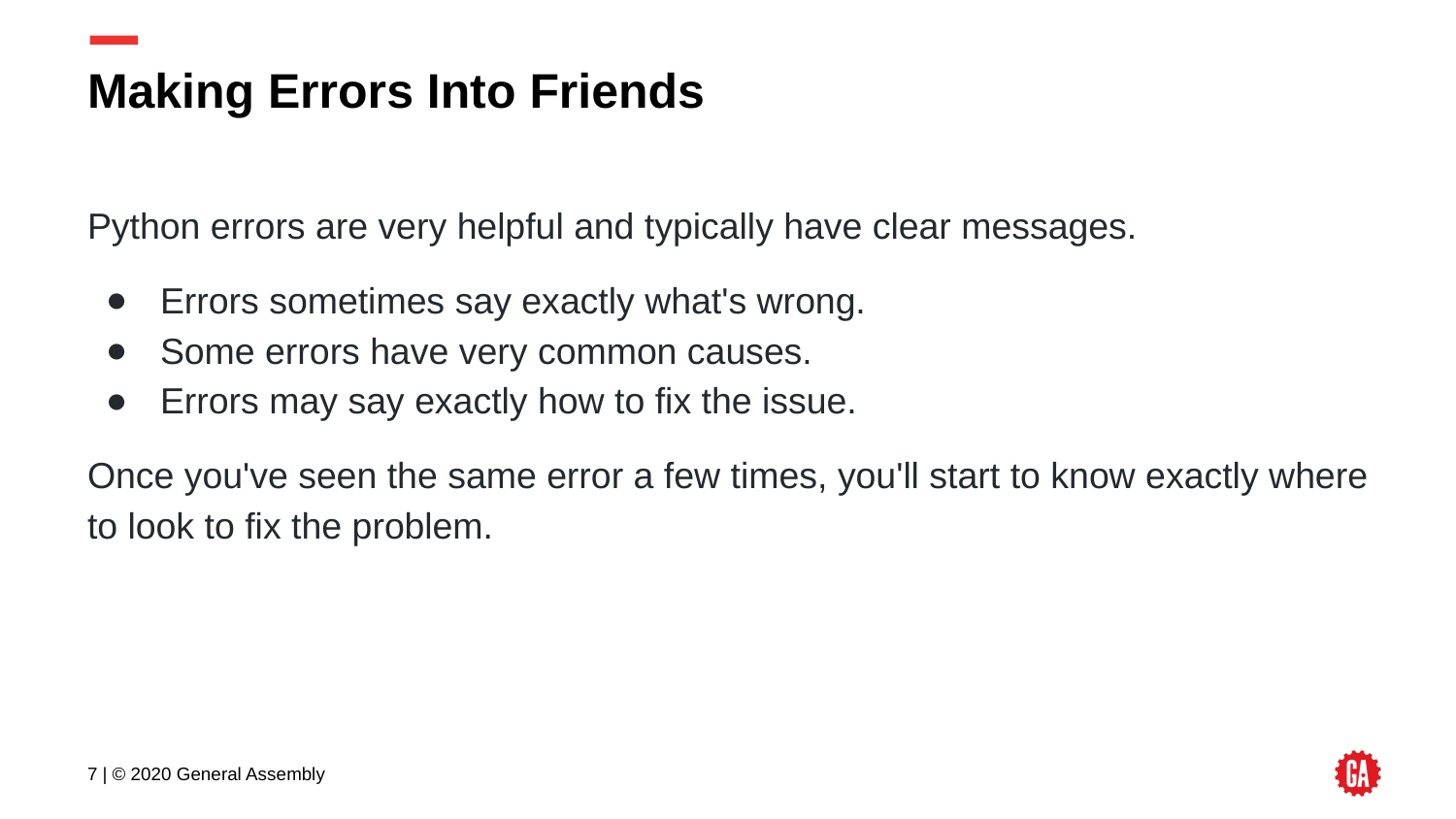

# Making Errors Into Friends
Python errors are very helpful and typically have clear messages.
Errors sometimes say exactly what's wrong.
Some errors have very common causes.
Errors may say exactly how to fix the issue.
Once you've seen the same error a few times, you'll start to know exactly where to look to fix the problem.

7 | © 2020 General Assembly